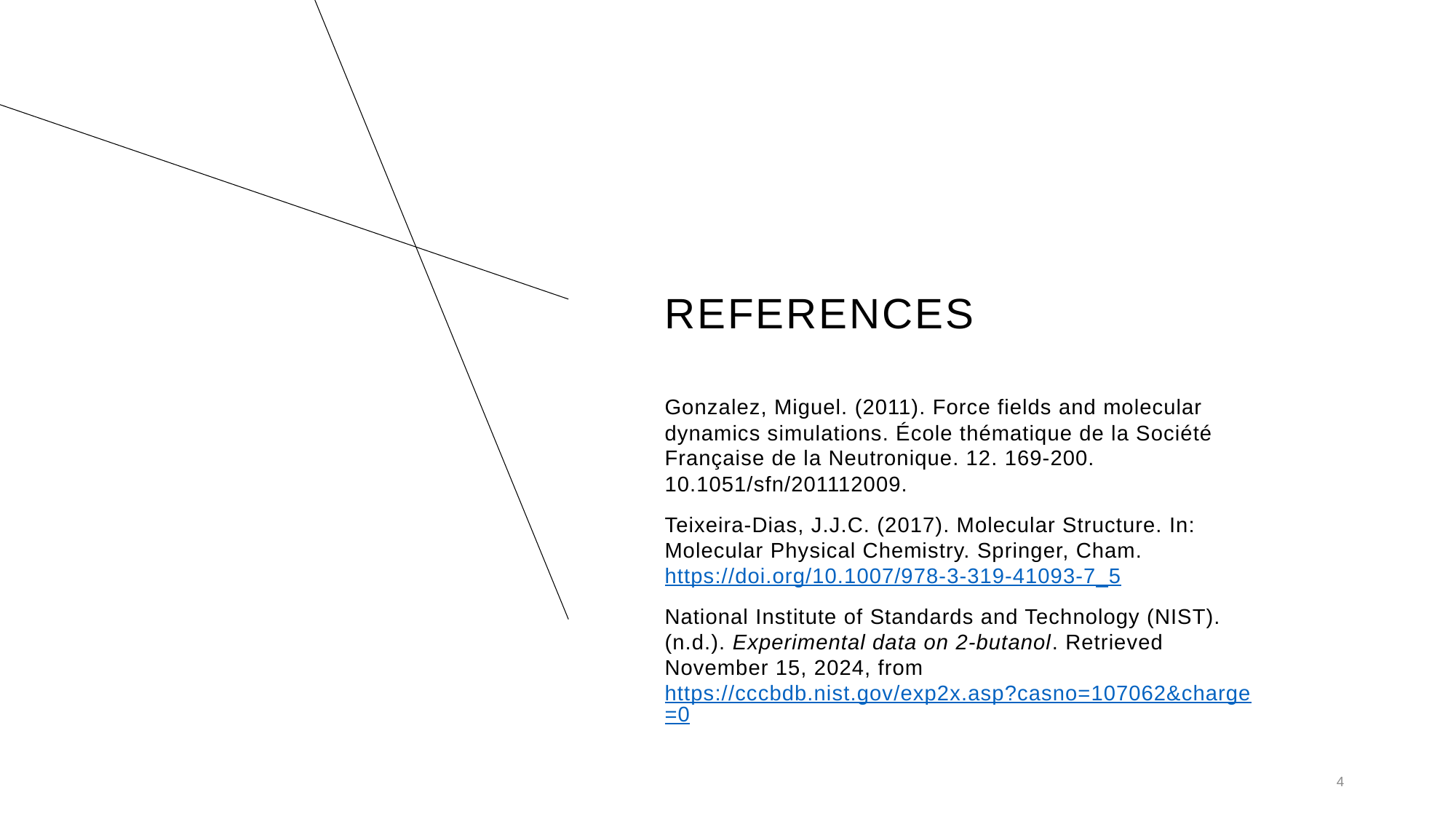

# References
Gonzalez, Miguel. (2011). Force fields and molecular dynamics simulations. École thématique de la Société Française de la Neutronique. 12. 169-200. 10.1051/sfn/201112009.
Teixeira-Dias, J.J.C. (2017). Molecular Structure. In: Molecular Physical Chemistry. Springer, Cham. https://doi.org/10.1007/978-3-319-41093-7_5
National Institute of Standards and Technology (NIST). (n.d.). Experimental data on 2-butanol. Retrieved November 15, 2024, from https://cccbdb.nist.gov/exp2x.asp?casno=107062&charge=0
4